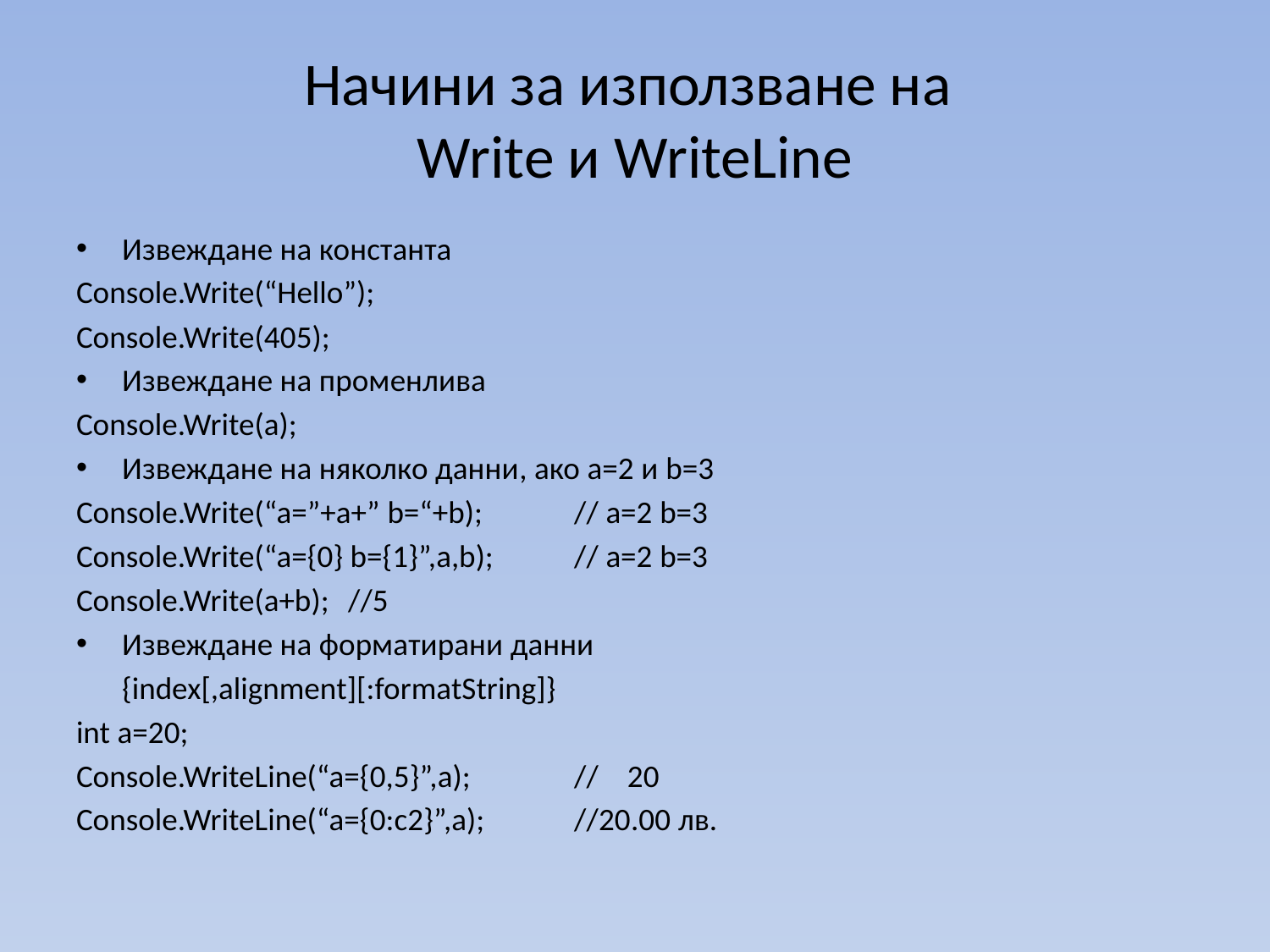

# Начини за използване на Write и WriteLine
Извеждане на константа
Console.Write(“Hello”);
Console.Write(405);
Извеждане на променлива
Console.Write(a);
Извеждане на няколко данни, ако а=2 и b=3
Console.Write(“a=”+a+” b=“+b);		// а=2 b=3
Console.Write(“a={0} b={1}”,a,b);		// а=2 b=3
Console.Write(a+b);			//5
Извеждане на форматирани данни
	{index[,alignment][:formatString]}
int a=20;
Console.WriteLine(“a={0,5}”,a);		//    20
Console.WriteLine(“a={0:c2}”,a);		//20.00 лв.